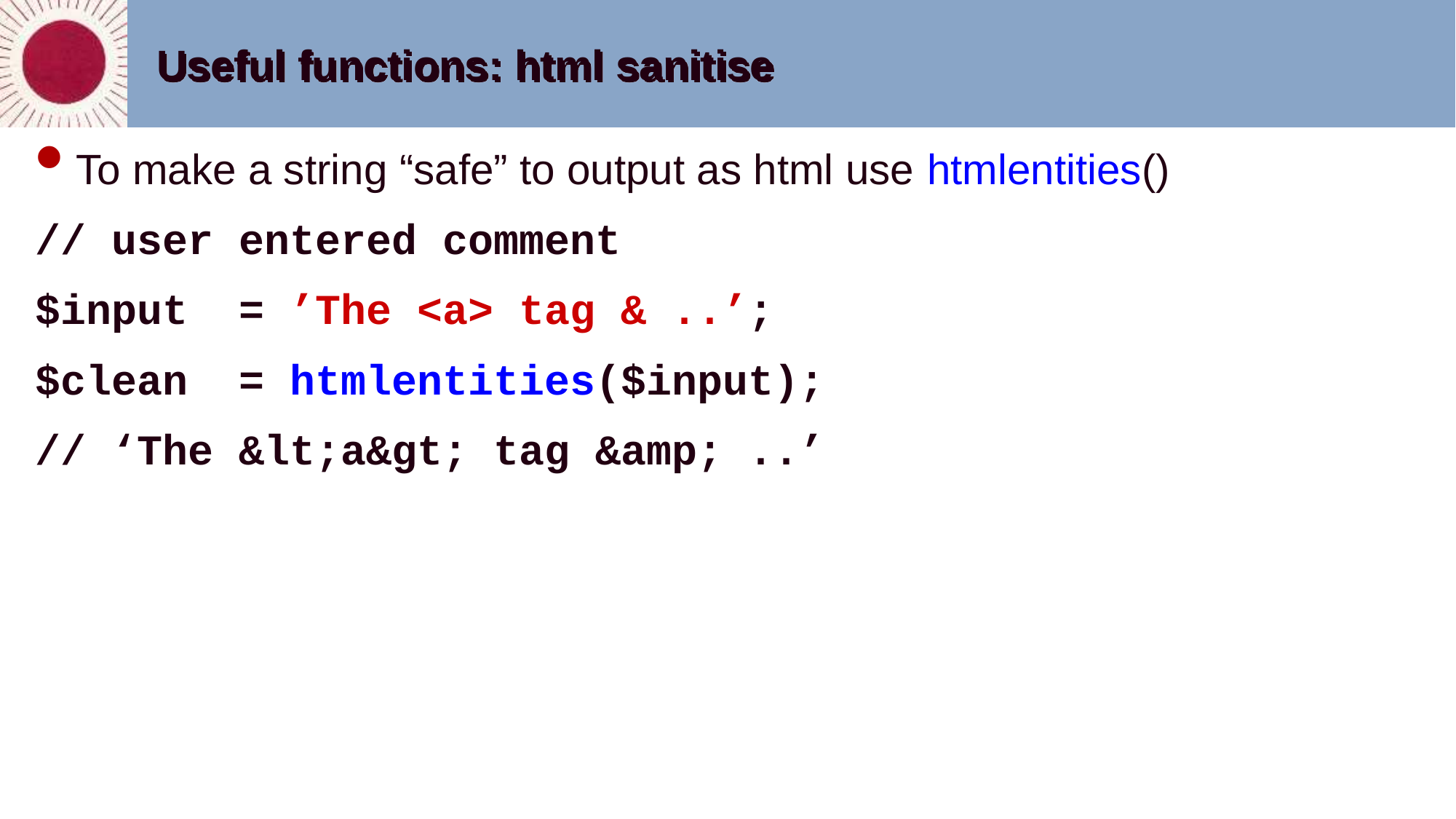

# Useful functions: html sanitise
To make a string “safe” to output as html use htmlentities()
// user entered comment
$input  = ’The <a> tag & ..’;
$clean  = htmlentities($input);
// ‘The &lt;a&gt; tag &amp; ..’